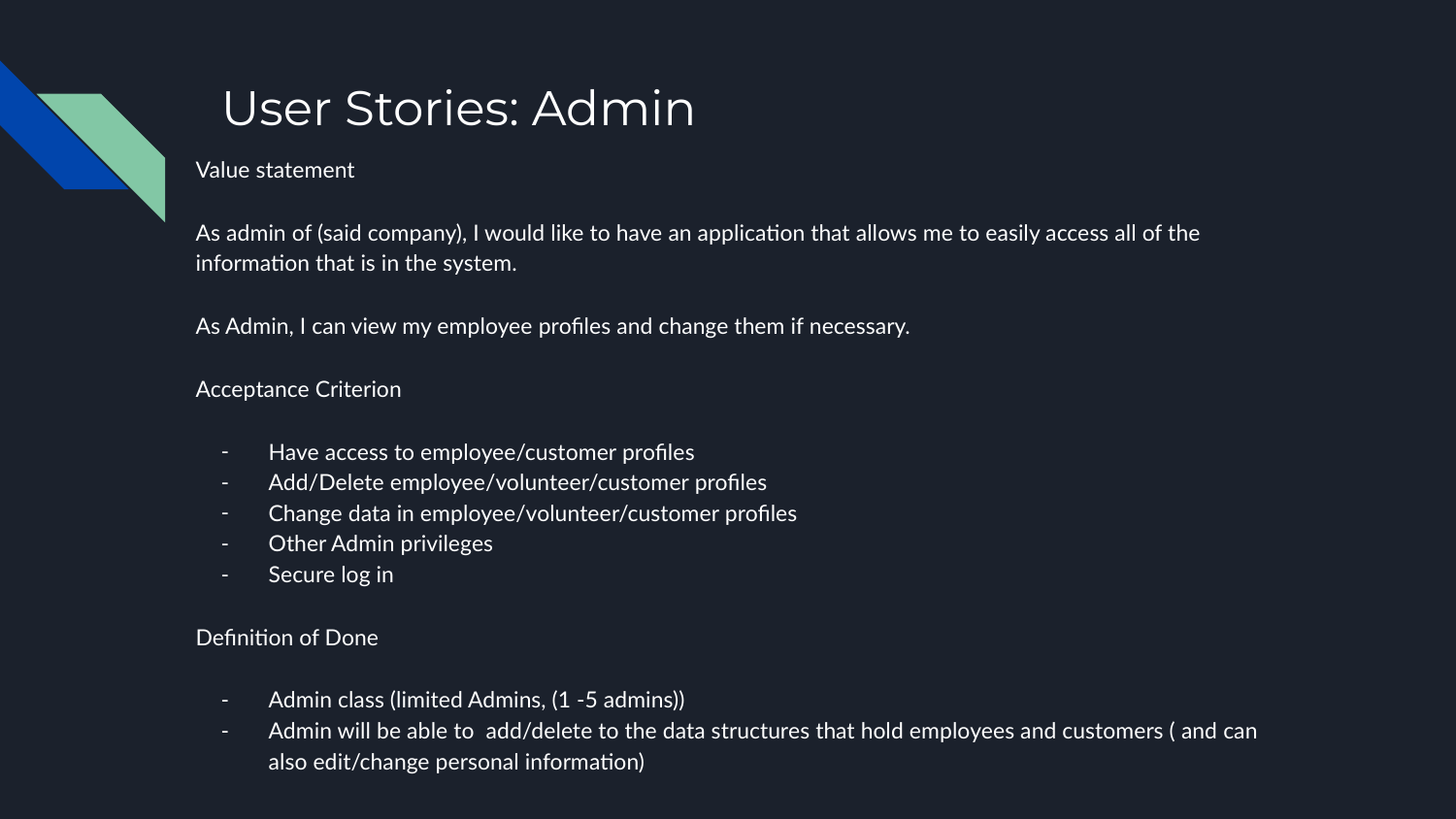

# User Stories: Admin
Value statement
As admin of (said company), I would like to have an application that allows me to easily access all of the information that is in the system.
As Admin, I can view my employee profiles and change them if necessary.
Acceptance Criterion
Have access to employee/customer profiles
Add/Delete employee/volunteer/customer profiles
Change data in employee/volunteer/customer profiles
Other Admin privileges
Secure log in
Definition of Done
Admin class (limited Admins, (1 -5 admins))
Admin will be able to  add/delete to the data structures that hold employees and customers ( and can also edit/change personal information)